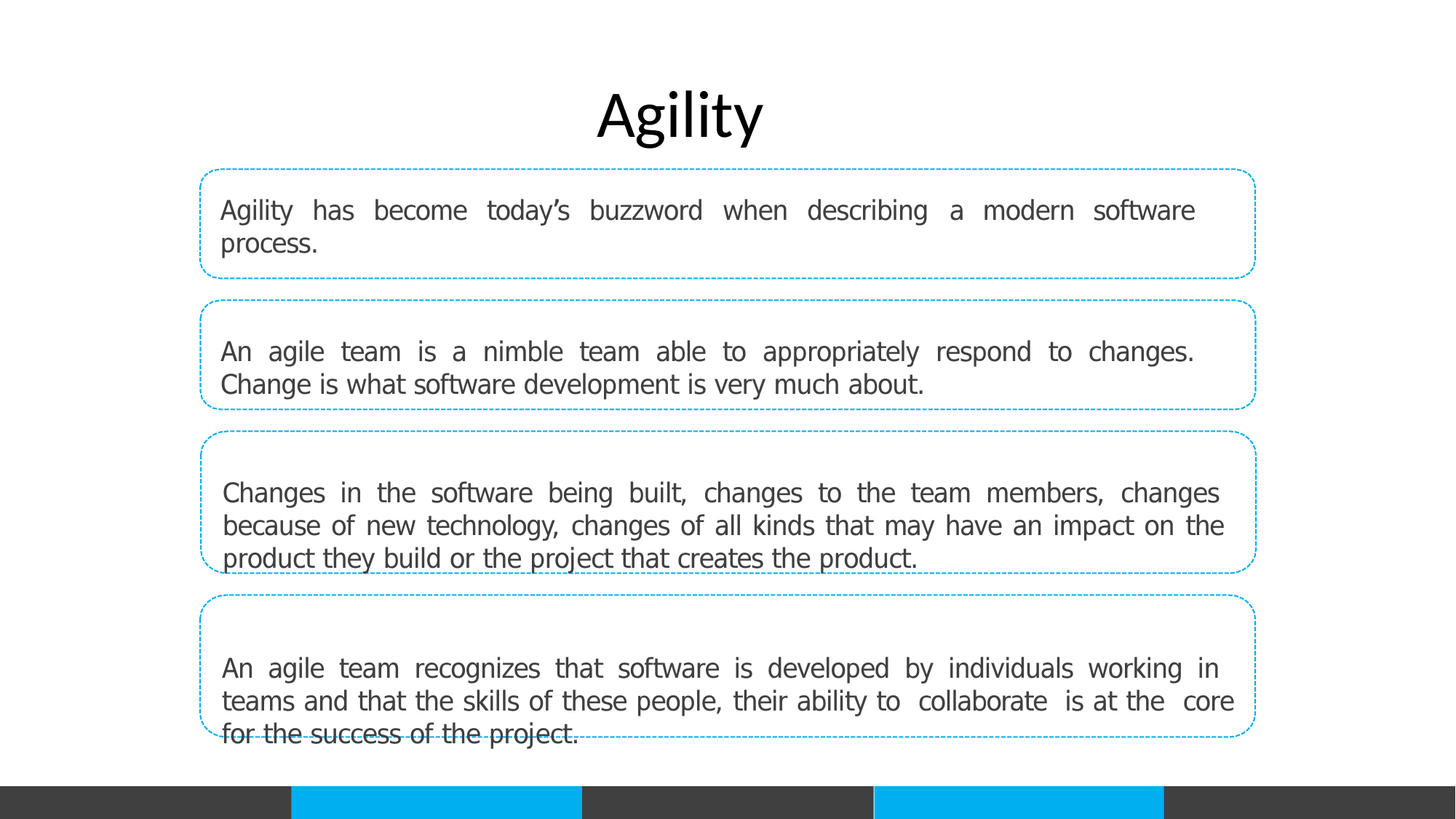

# Agility

Agility has become today’s buzzword when describing	a modern software
process.

An agile team is a nimble team able to appropriately respond to changes.  Change is what software development is very much about.

Changes in the software being built, changes to the team members, changes  because of new technology, changes of all kinds that may have an impact on the  product they build or the project that creates the product.

An agile team recognizes that software is developed by individuals working in  teams and that the skills of these people, their ability to collaborate is at the  core for the success of the project.